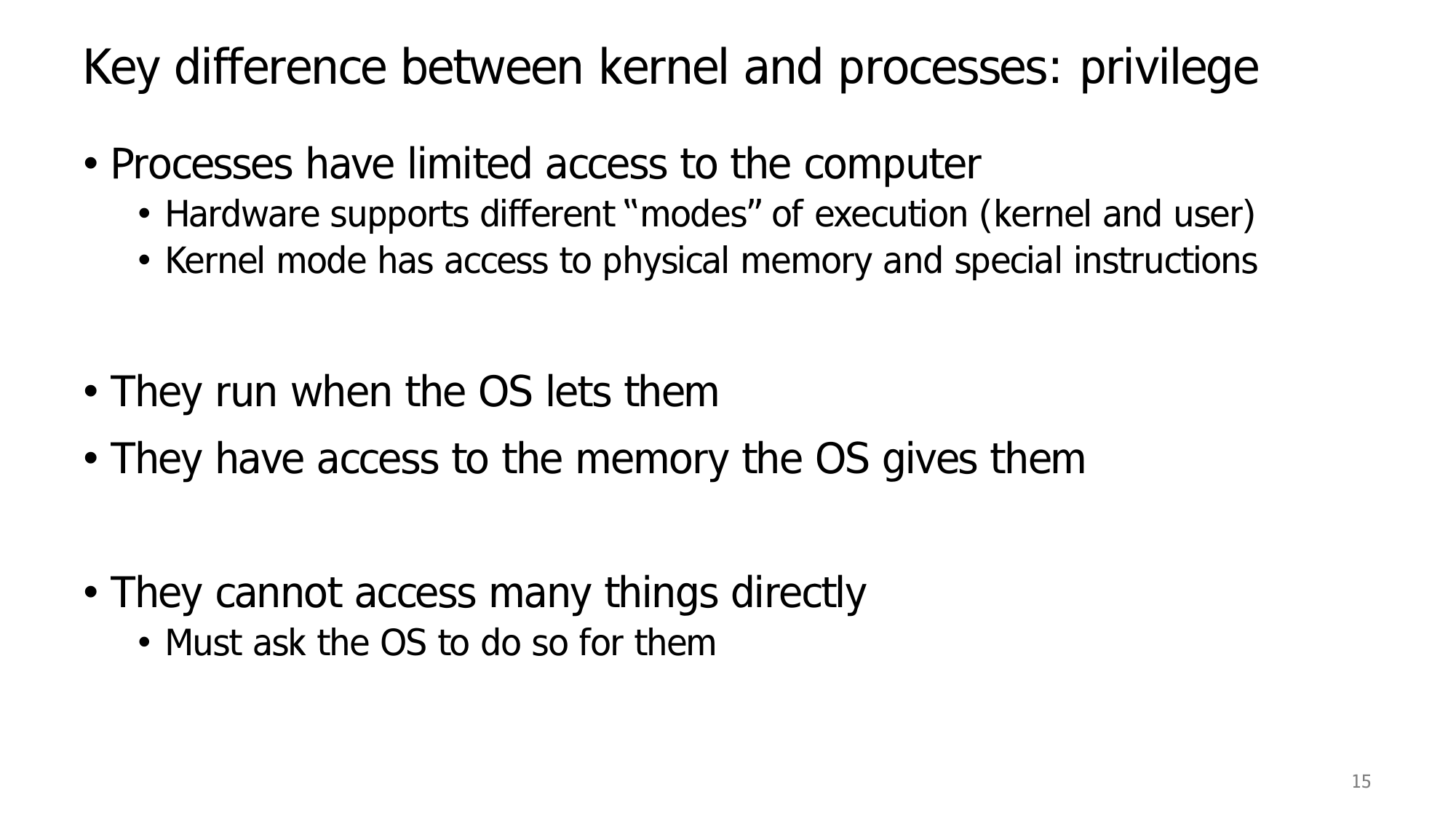

# Key difference between kernel and processes: privilege
Processes have limited access to the computer
Hardware supports different “modes” of execution (kernel and user)
Kernel mode has access to physical memory and special instructions

They run when the OS lets them
They have access to the memory the OS gives them

They cannot access many things directly
Must ask the OS to do so for them
15